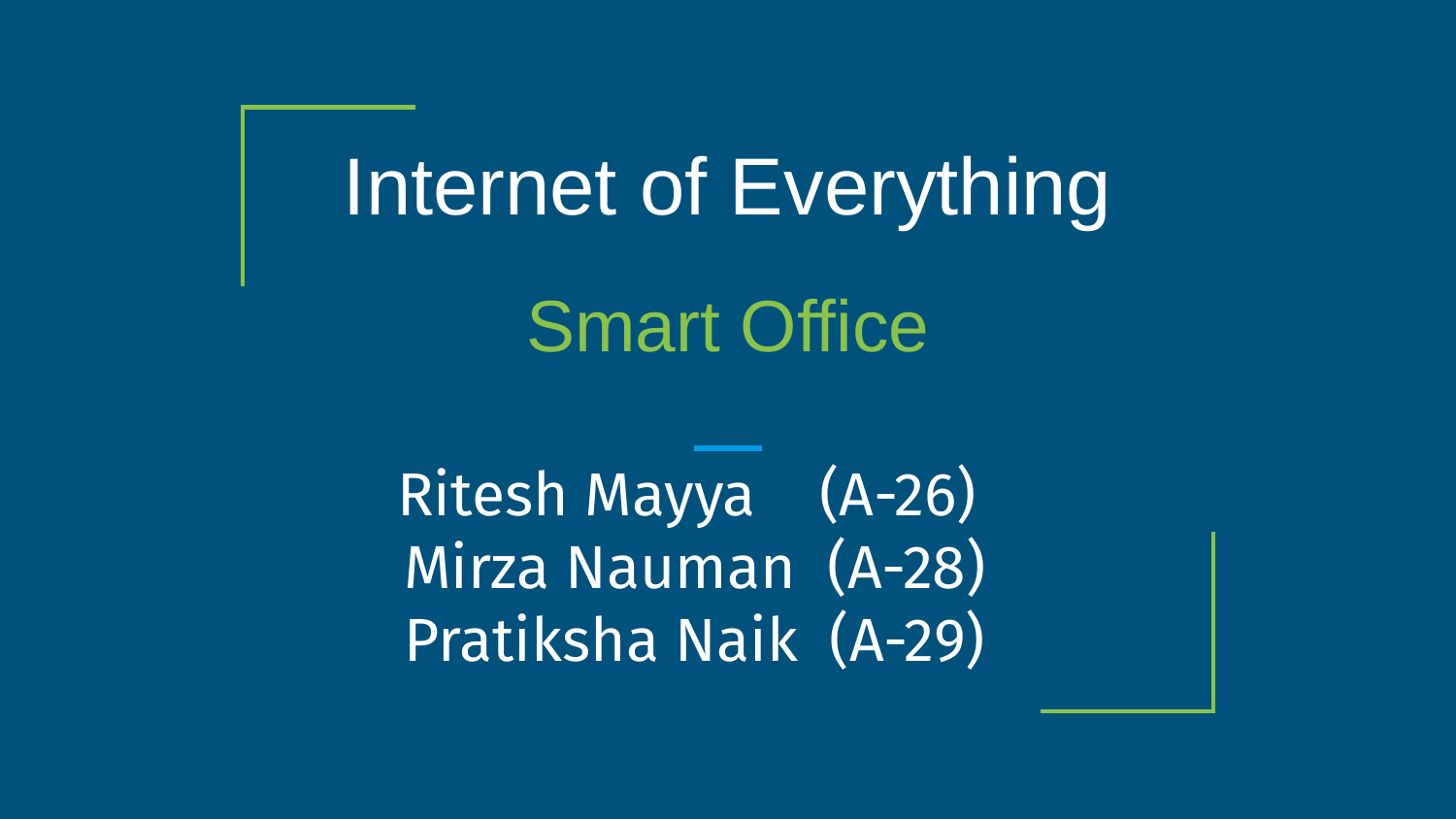

# Internet of Everything
Smart Office
Ritesh Mayya    (A-26)
Mirza Nauman  (A-28)
Pratiksha Naik  (A-29)